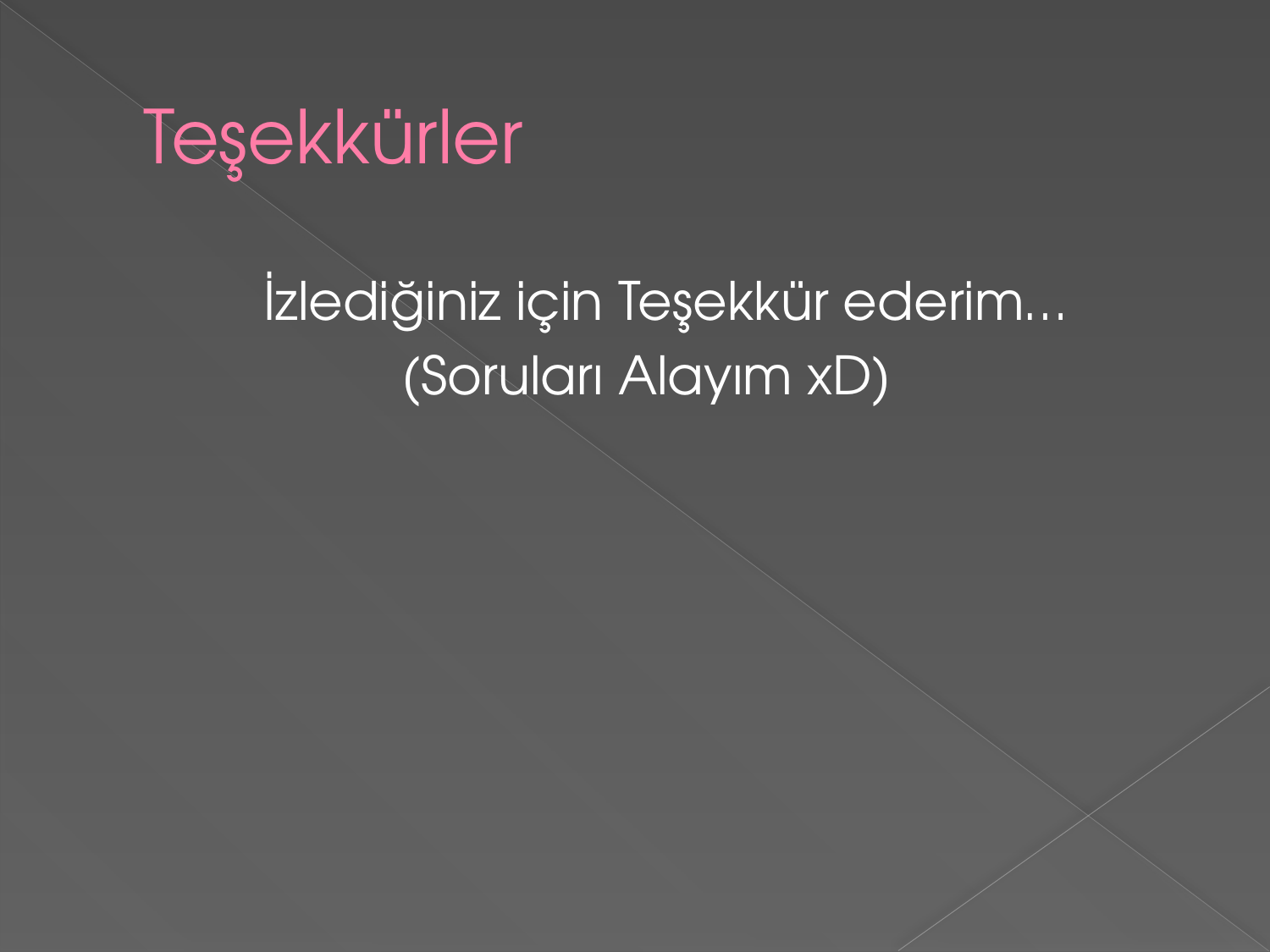

# Teşekkürler
	İzlediğiniz için Teşekkür ederim…
 (Soruları Alayım xD)